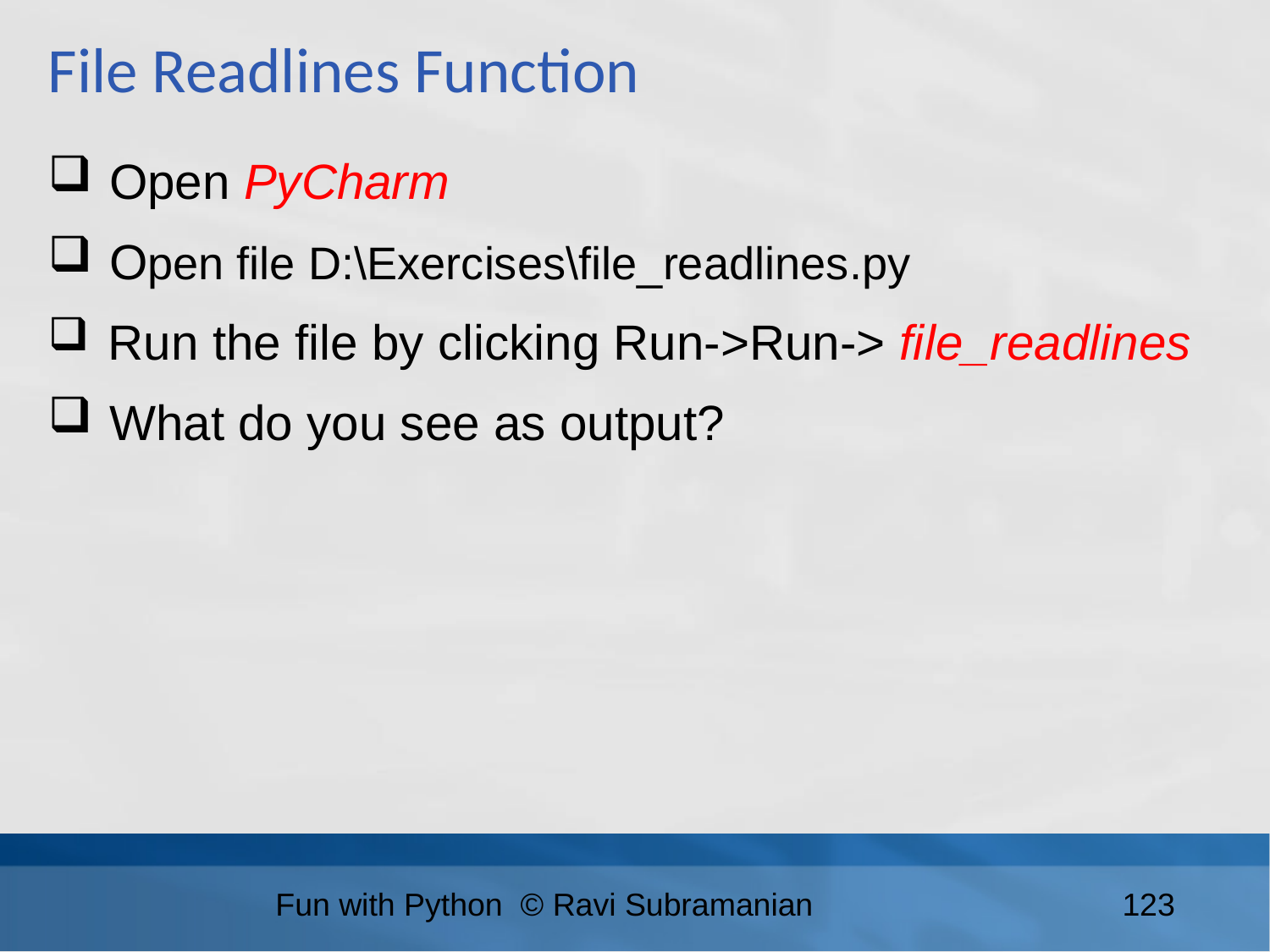

File Readlines Function
 Open PyCharm
 Open file D:\Exercises\file_readlines.py
 Run the file by clicking Run->Run-> file_readlines
 What do you see as output?